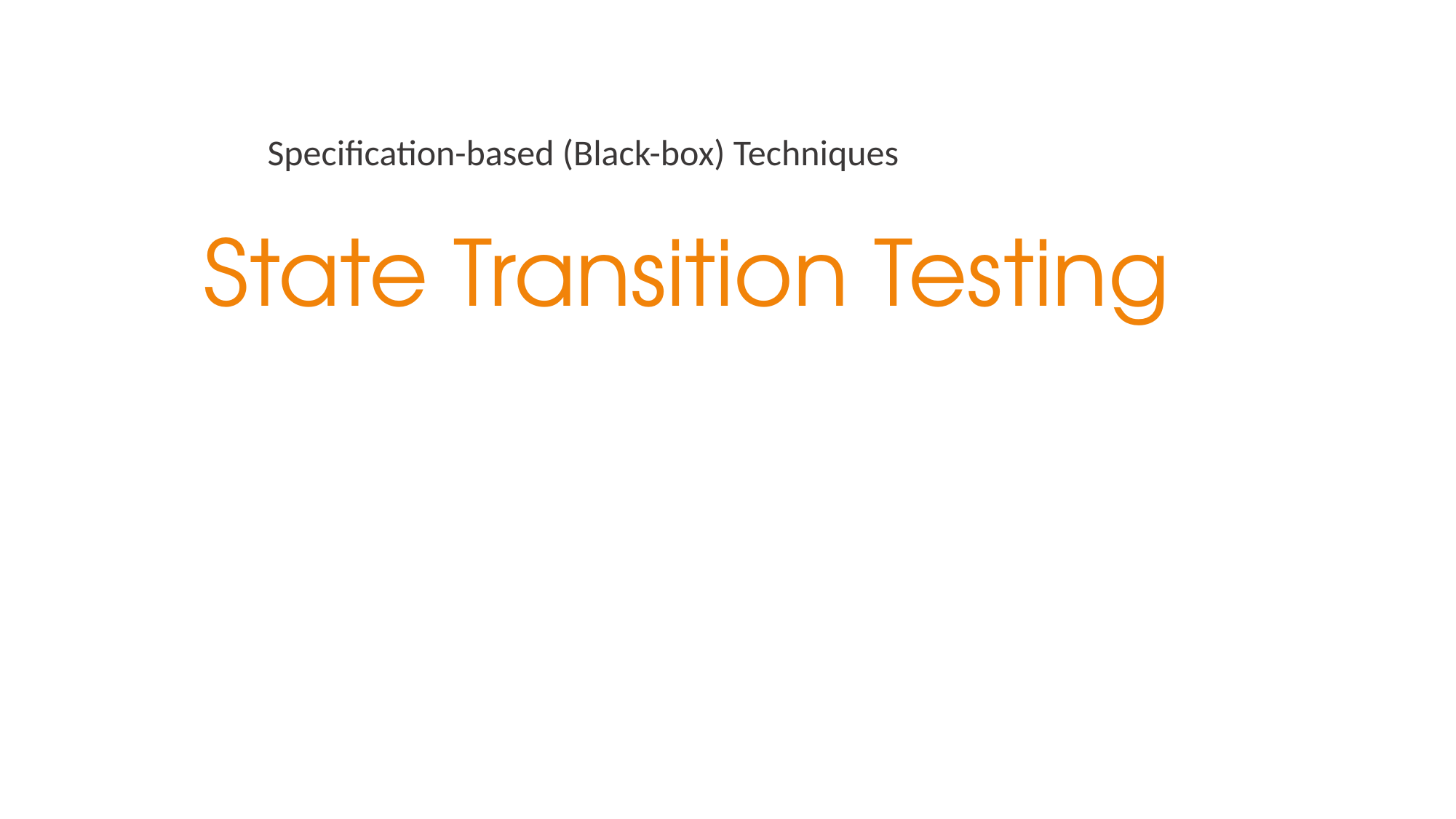

Specification-based (Black-box) Techniques
# State Transition Testing